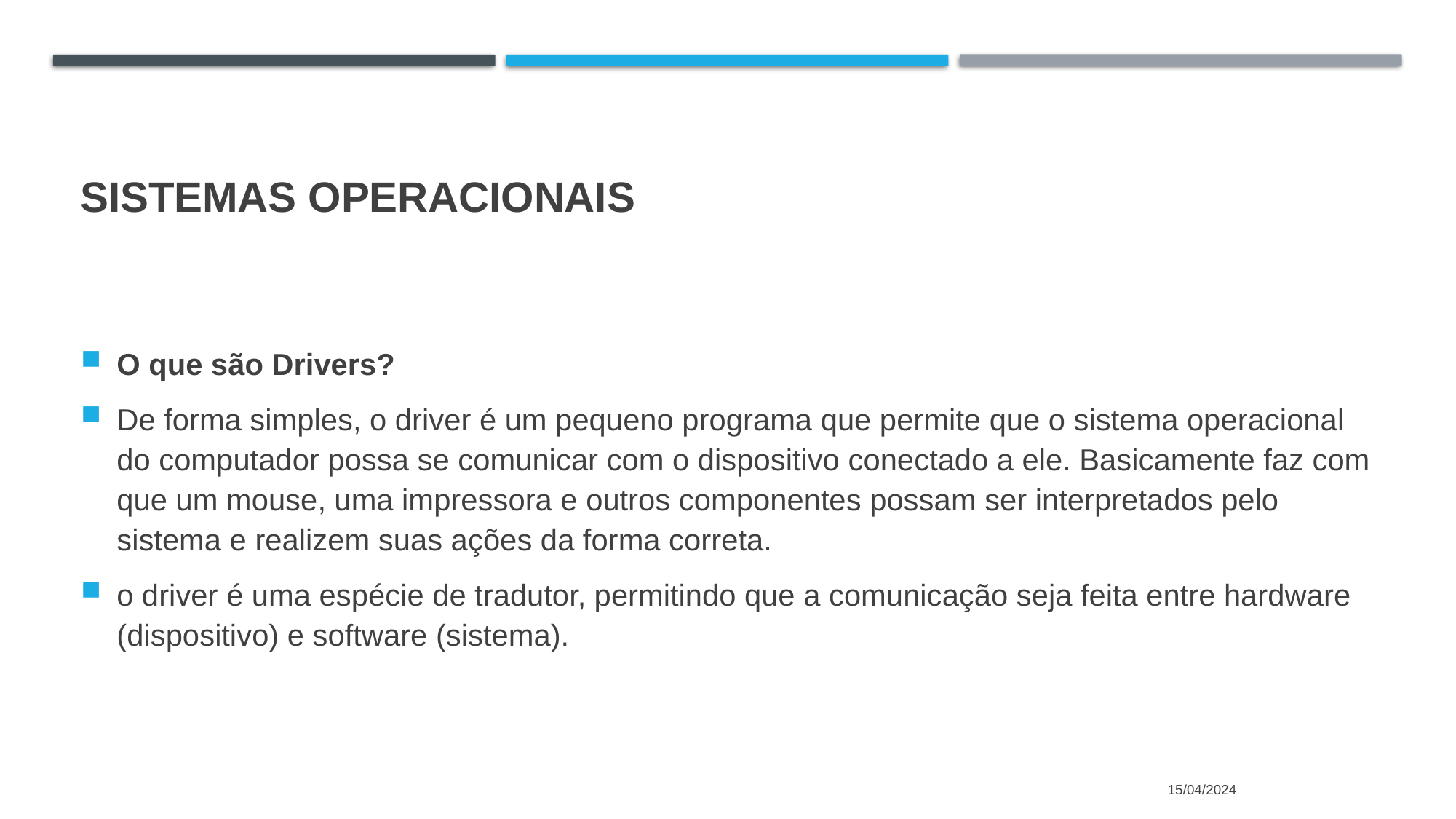

# Sistemas operacionais
O que são Drivers?
De forma simples, o driver é um pequeno programa que permite que o sistema operacional do computador possa se comunicar com o dispositivo conectado a ele. Basicamente faz com que um mouse, uma impressora e outros componentes possam ser interpretados pelo sistema e realizem suas ações da forma correta.
o driver é uma espécie de tradutor, permitindo que a comunicação seja feita entre hardware (dispositivo) e software (sistema).
15/04/2024